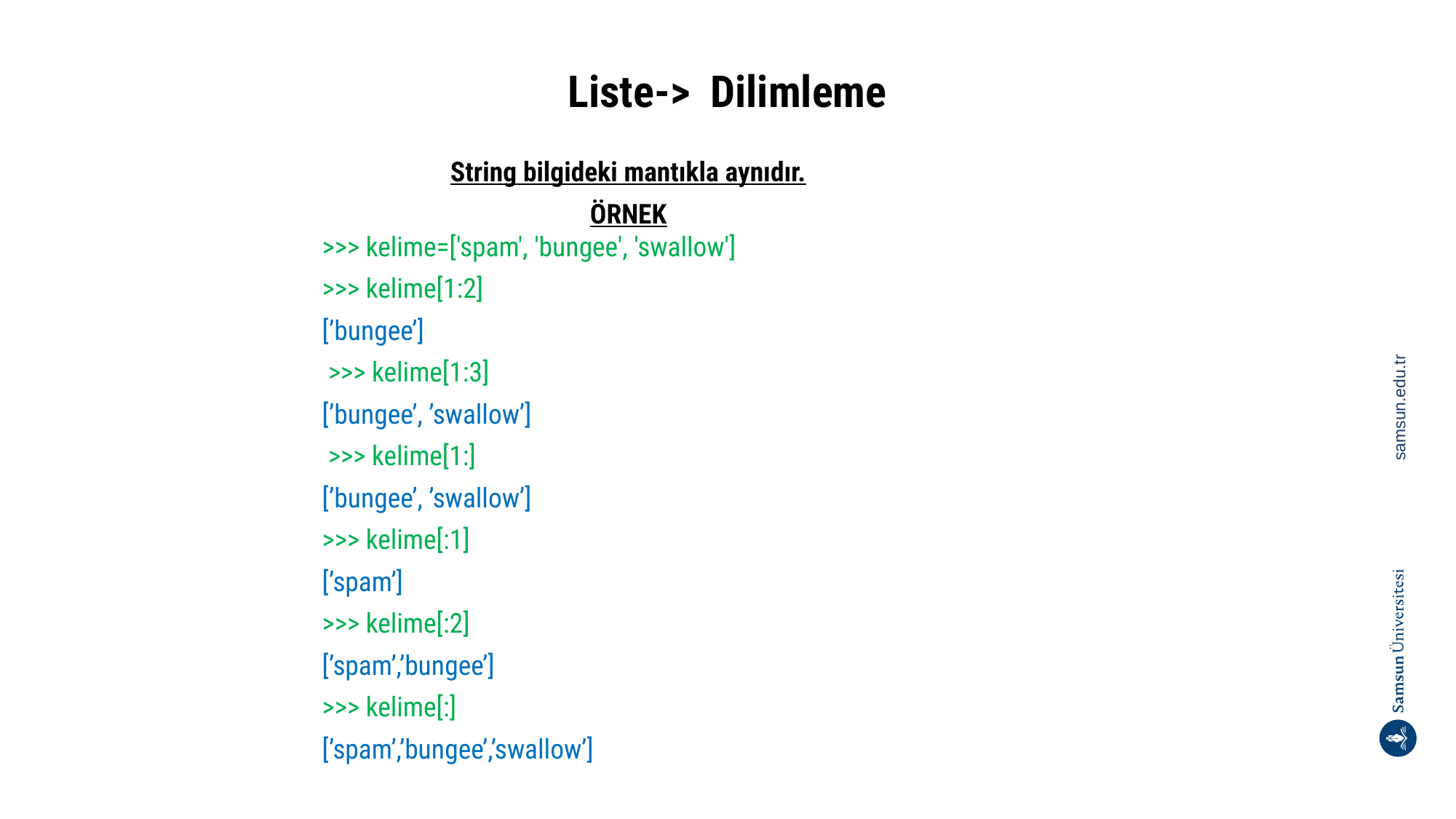

# Liste->  Dilimleme
String bilgideki mantıkla aynıdır.
ÖRNEK
>>> kelime=['spam', 'bungee', 'swallow']
>>> kelime[1:2]
[’bungee’]
 >>> kelime[1:3]
[’bungee’, ’swallow’]
 >>> kelime[1:]
[’bungee’, ’swallow’]
>>> kelime[:1]
[’spam’]
>>> kelime[:2]
[’spam’,’bungee’]
>>> kelime[:]
[’spam’,’bungee’,’swallow’]